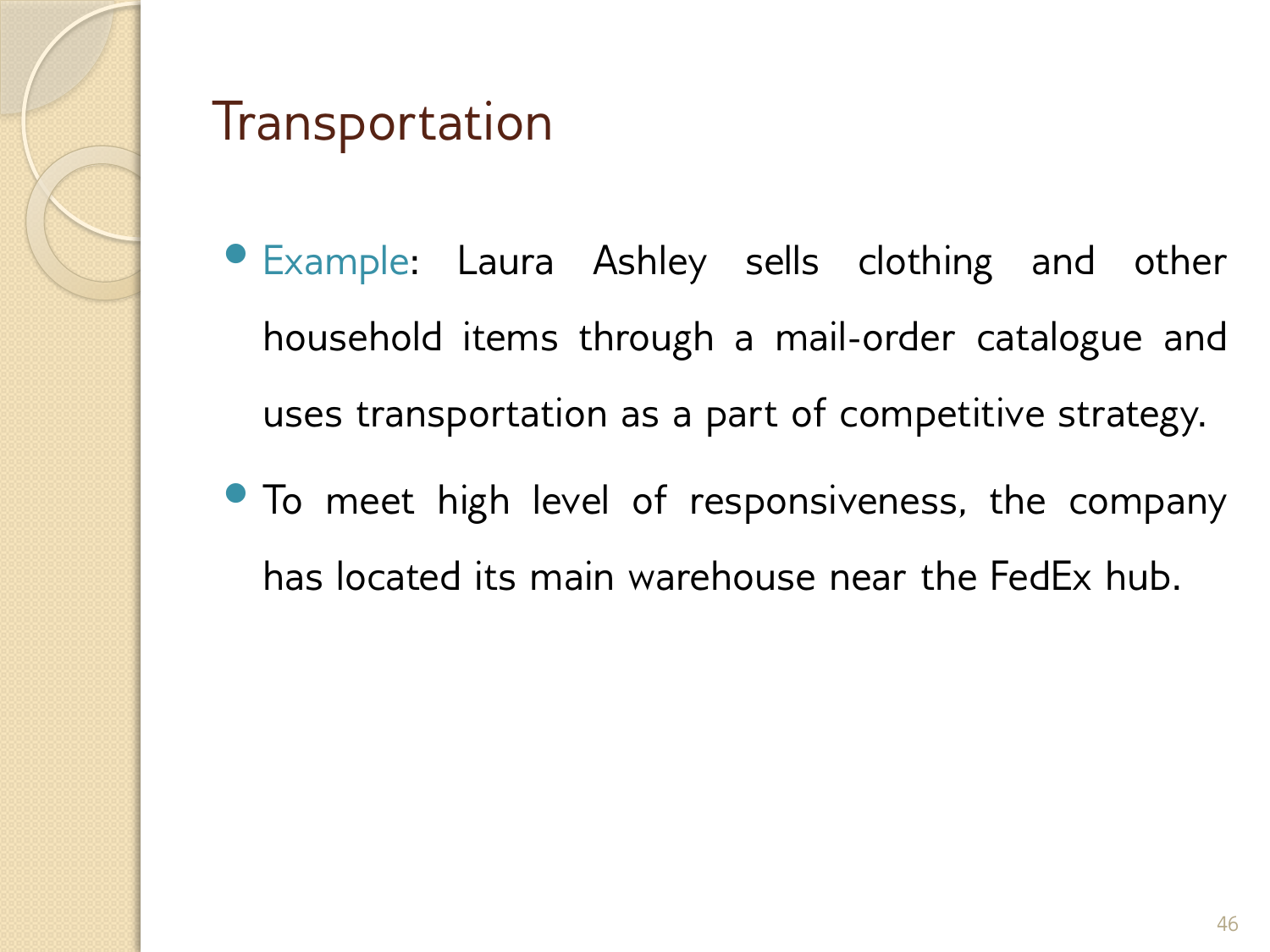

# Transportation
Example: Laura Ashley sells clothing and other household items through a mail-order catalogue and uses transportation as a part of competitive strategy.
To meet high level of responsiveness, the company has located its main warehouse near the FedEx hub.

46